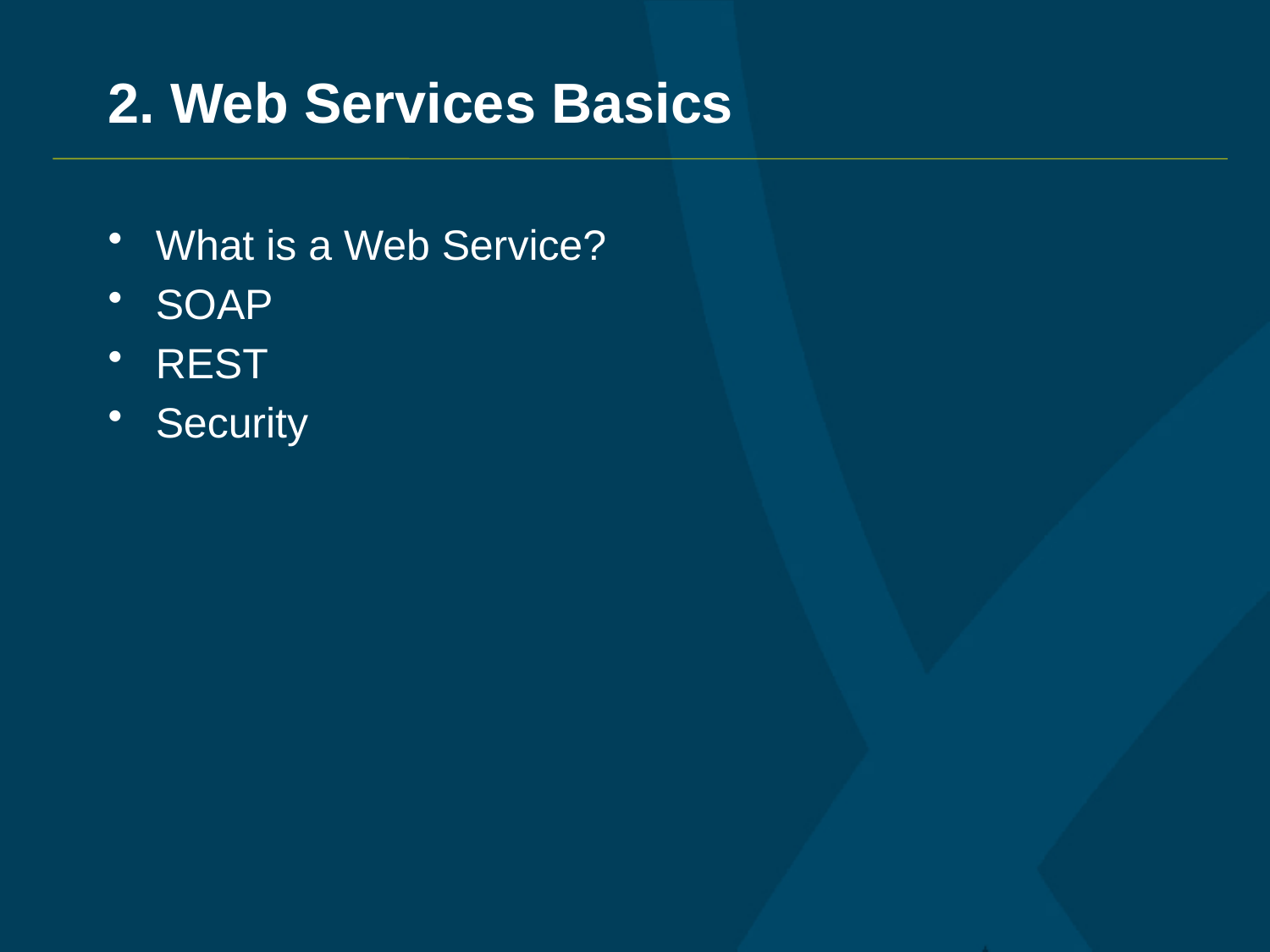

# 2. Web Services Basics
What is a Web Service?
SOAP
REST
Security